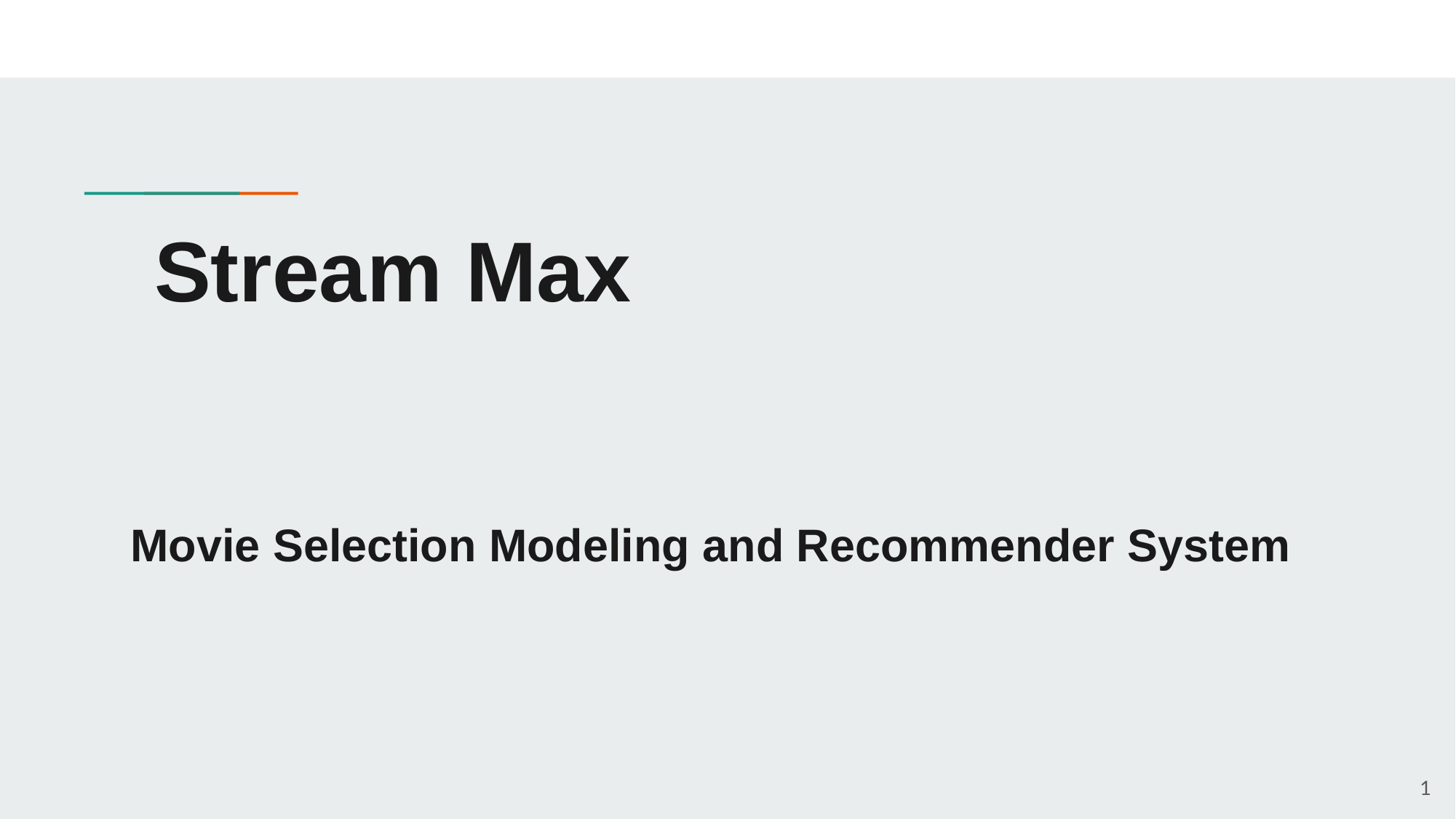

# Stream Max
Movie Selection Modeling and Recommender System
1